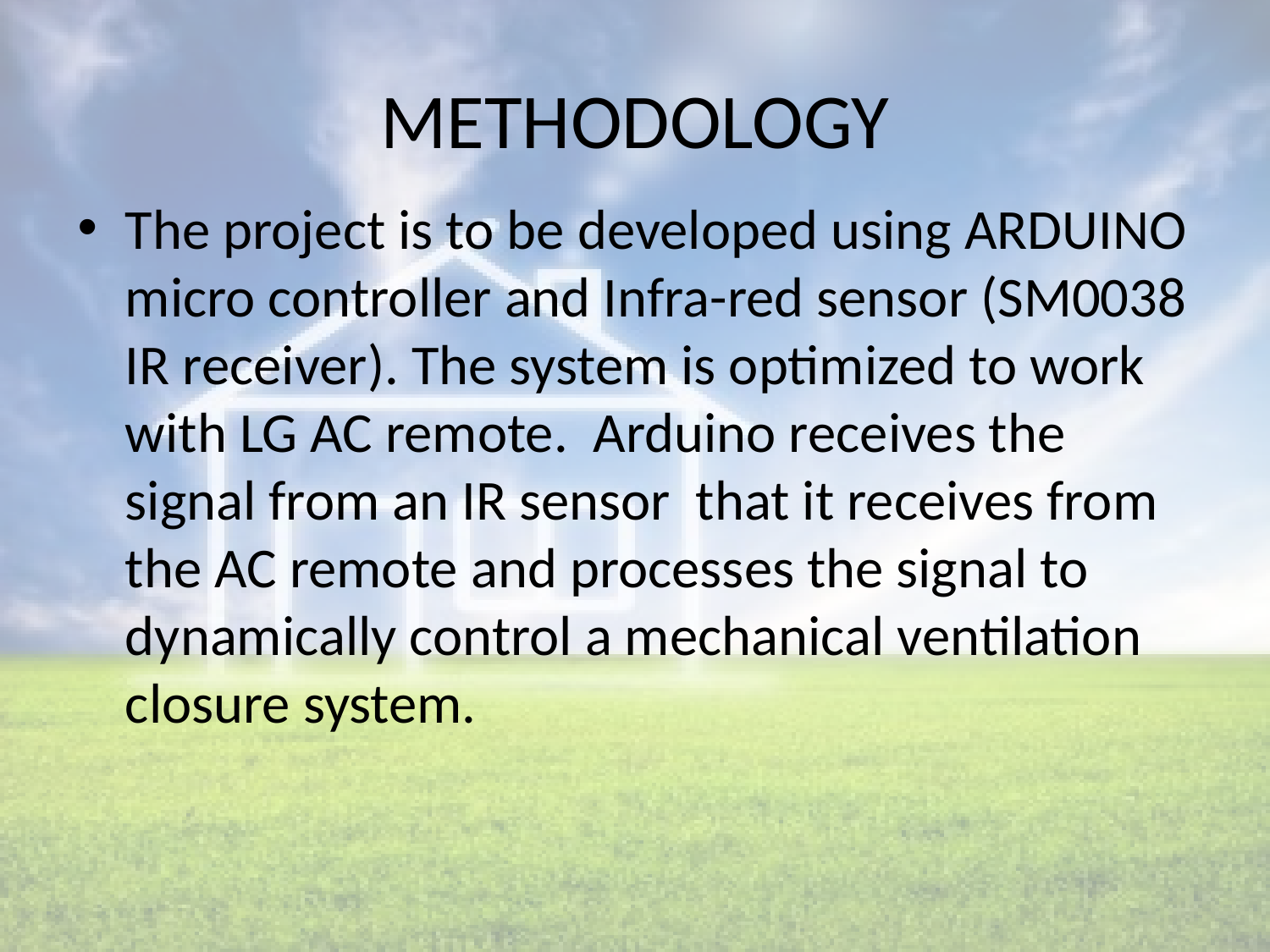

# METHODOLOGY
The project is to be developed using ARDUINO micro controller and Infra-red sensor (SM0038 IR receiver). The system is optimized to work with LG AC remote.  Arduino receives the signal from an IR sensor  that it receives from the AC remote and processes the signal to dynamically control a mechanical ventilation closure system.